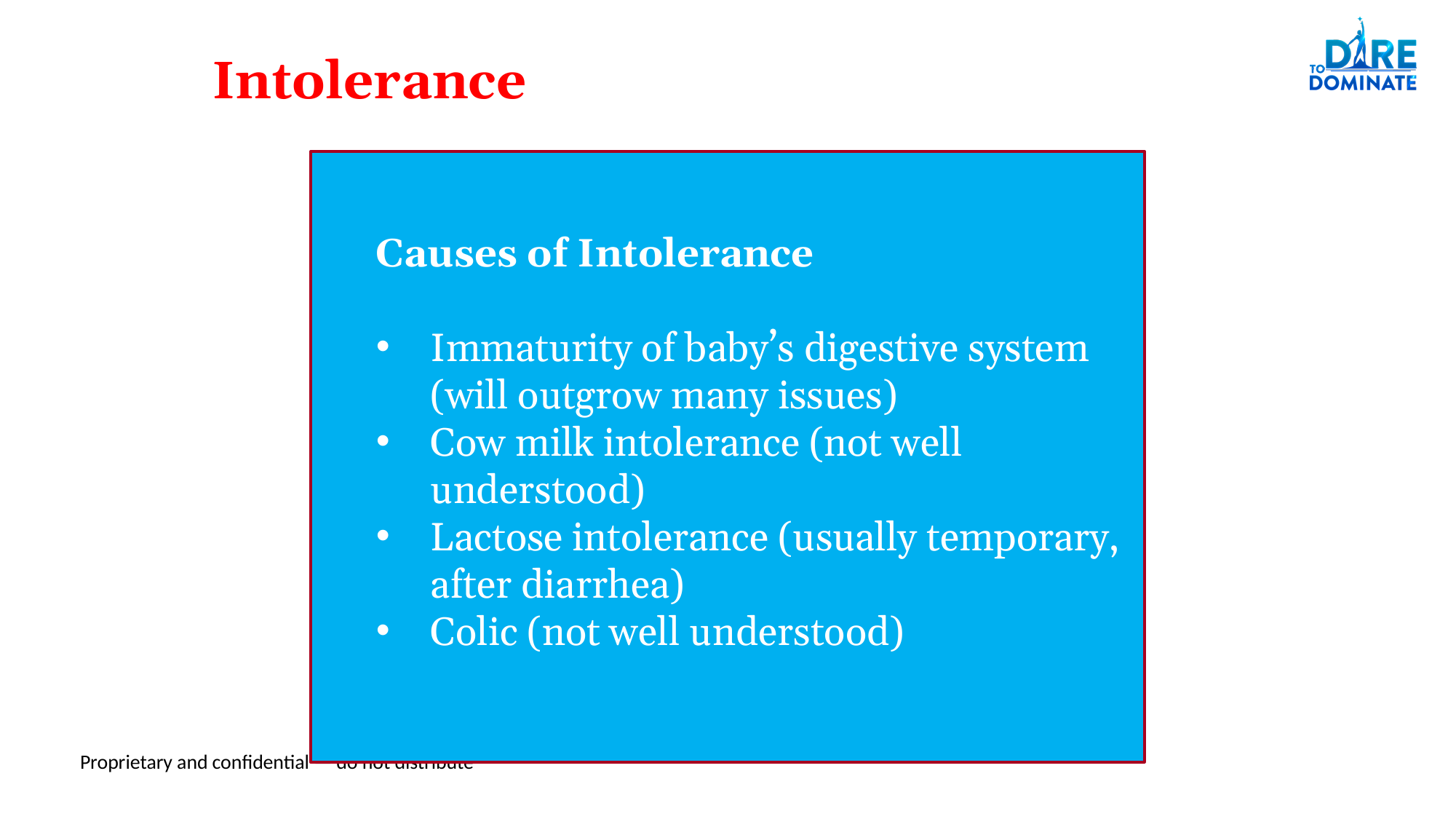

Intolerance
Causes of Intolerance

Immaturity of baby’s digestive system (will outgrow many issues)
Cow milk intolerance (not well understood)
Lactose intolerance (usually temporary, after diarrhea)
Colic (not well understood)